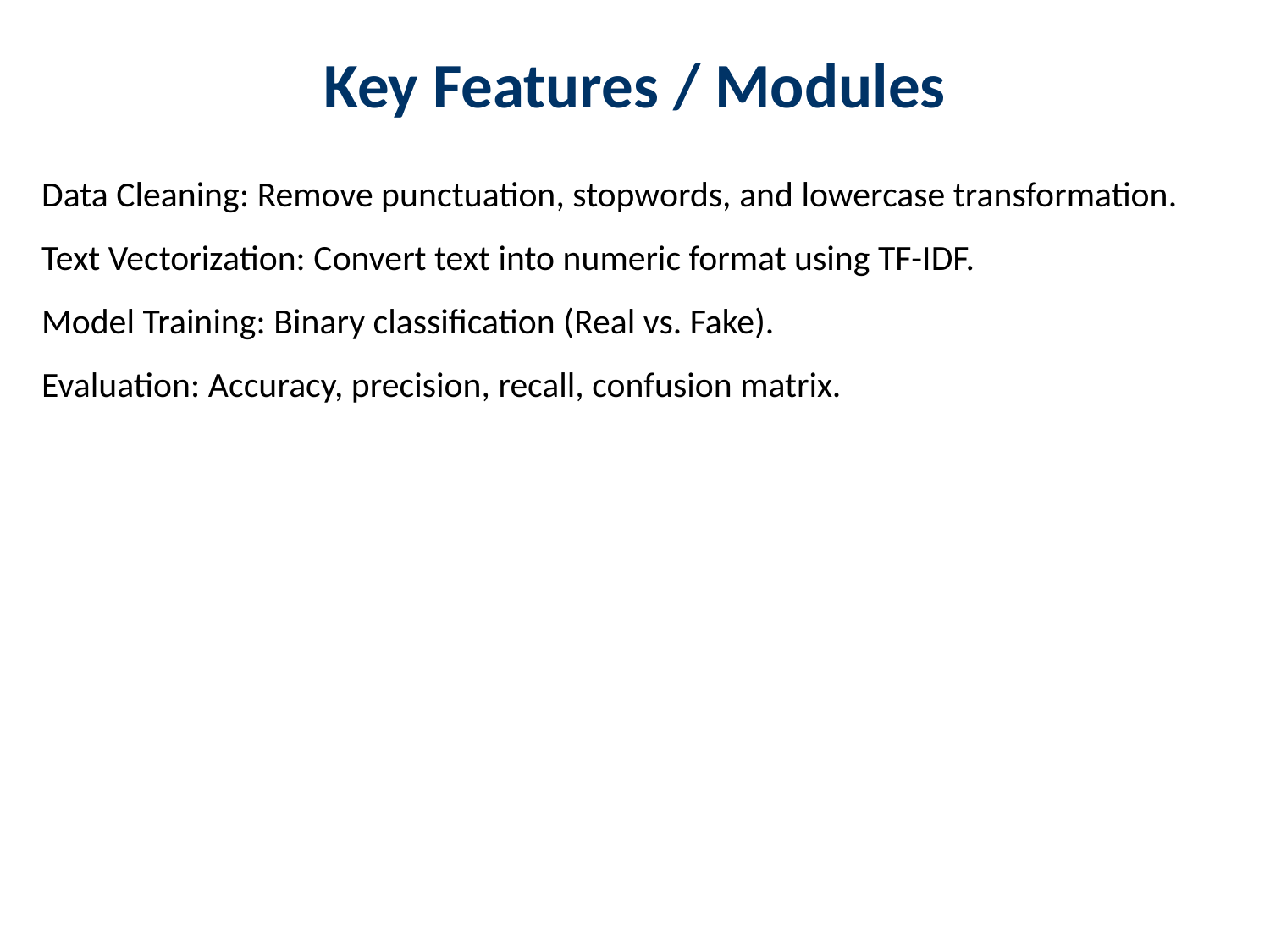

Key Features / Modules
#
Data Cleaning: Remove punctuation, stopwords, and lowercase transformation.
Text Vectorization: Convert text into numeric format using TF-IDF.
Model Training: Binary classification (Real vs. Fake).
Evaluation: Accuracy, precision, recall, confusion matrix.